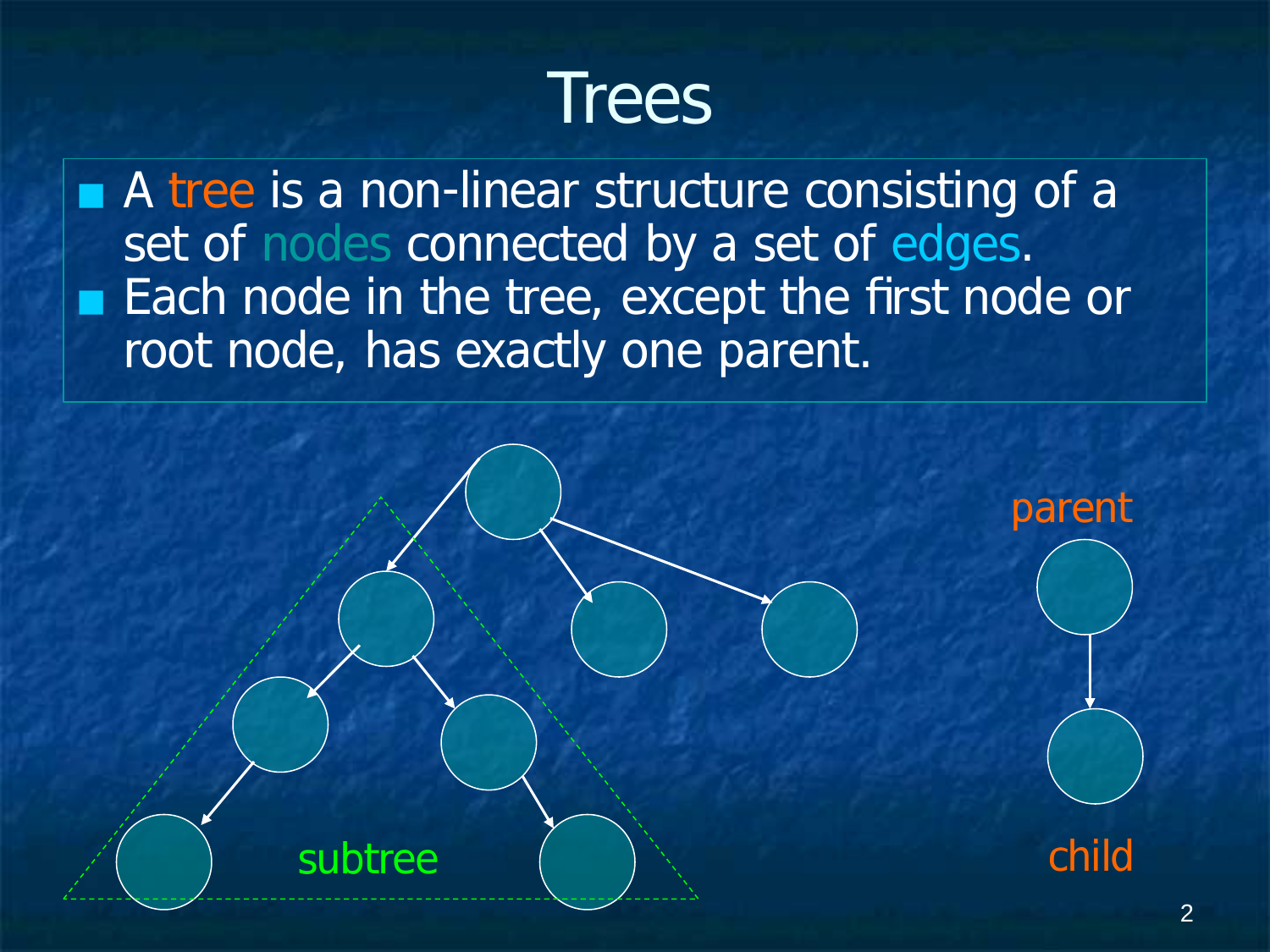

# Trees
A tree is a non-linear structure consisting of a set of nodes connected by a set of edges.
Each node in the tree, except the first node or root node, has exactly one parent.

parent

child
subtree
2